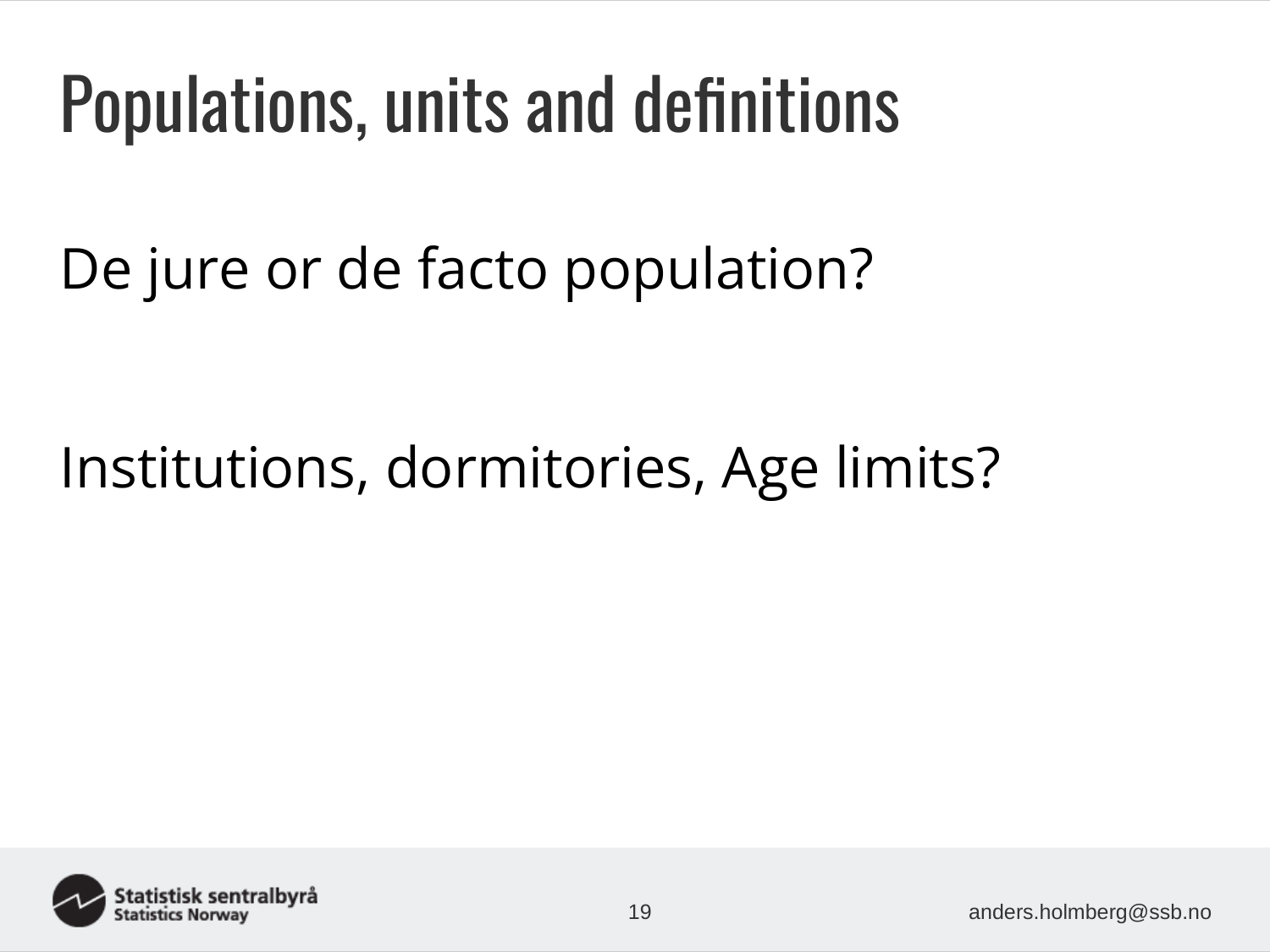

# Populations, units and definitions
De jure or de facto population?

Institutions, dormitories, Age limits?
19
anders.holmberg@ssb.no